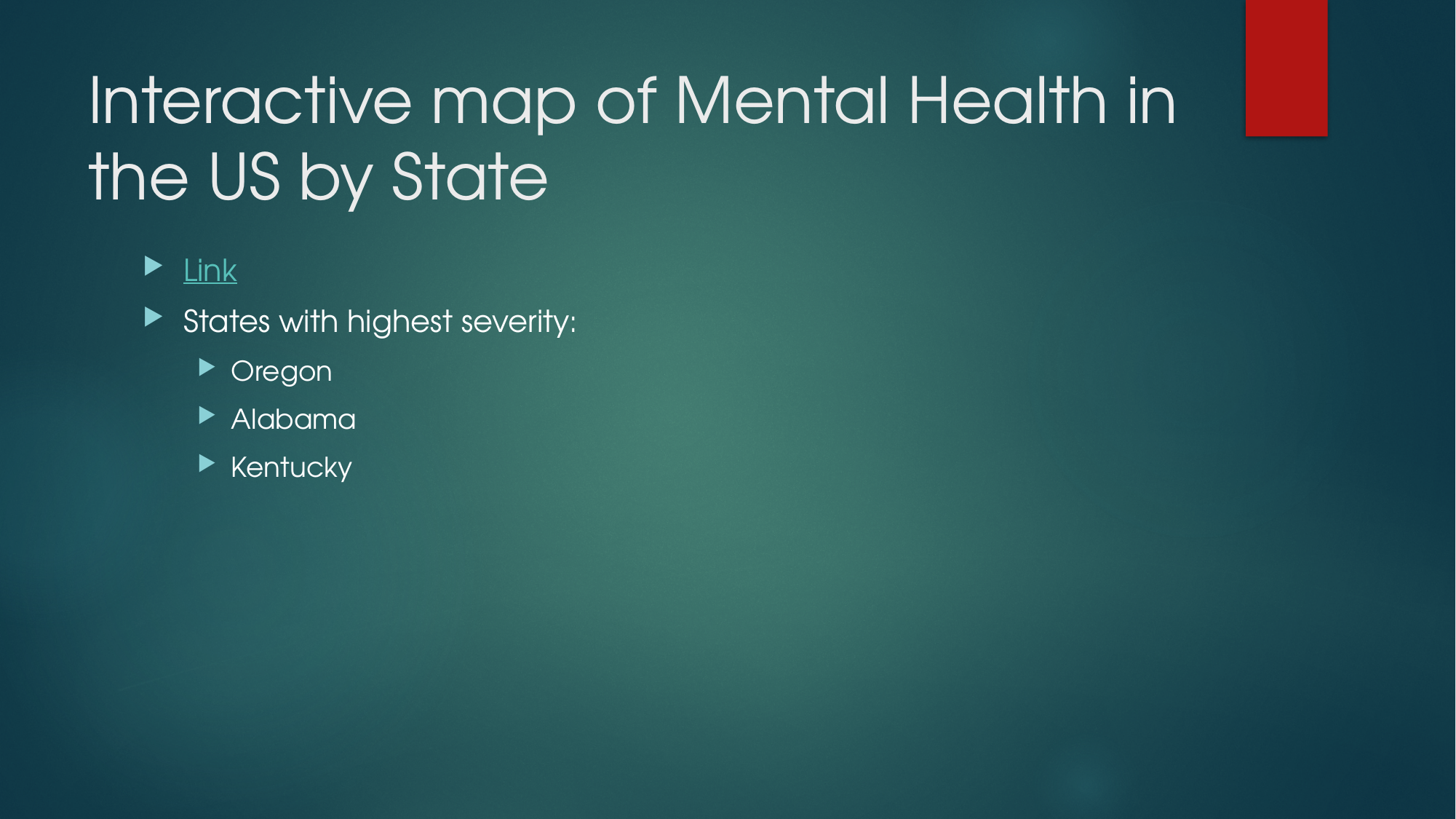

# Interactive map of Mental Health in the US by State
Link
States with highest severity:
Oregon
Alabama
Kentucky